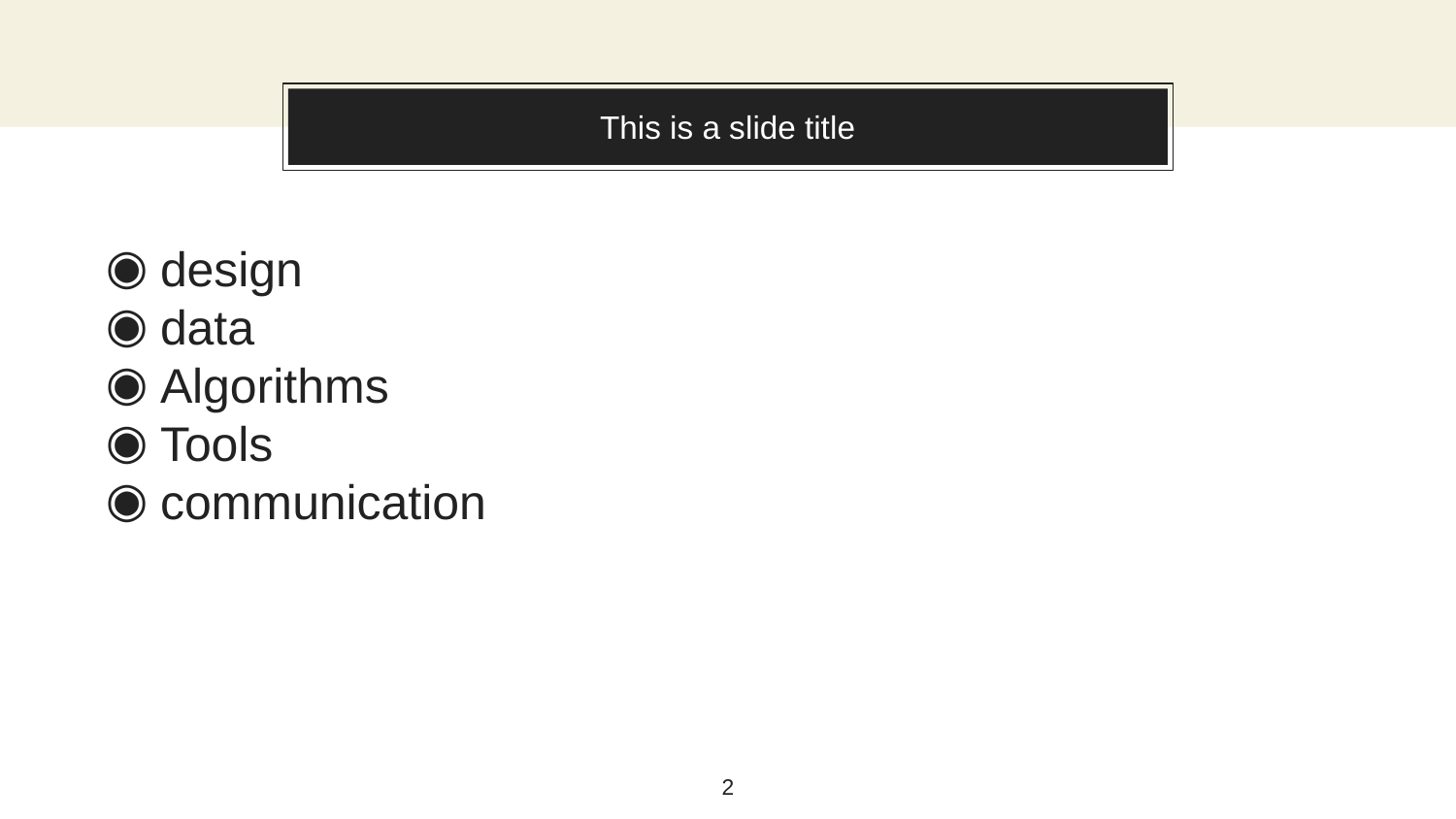

# This is a slide title
design
data
Algorithms
Tools
communication

2